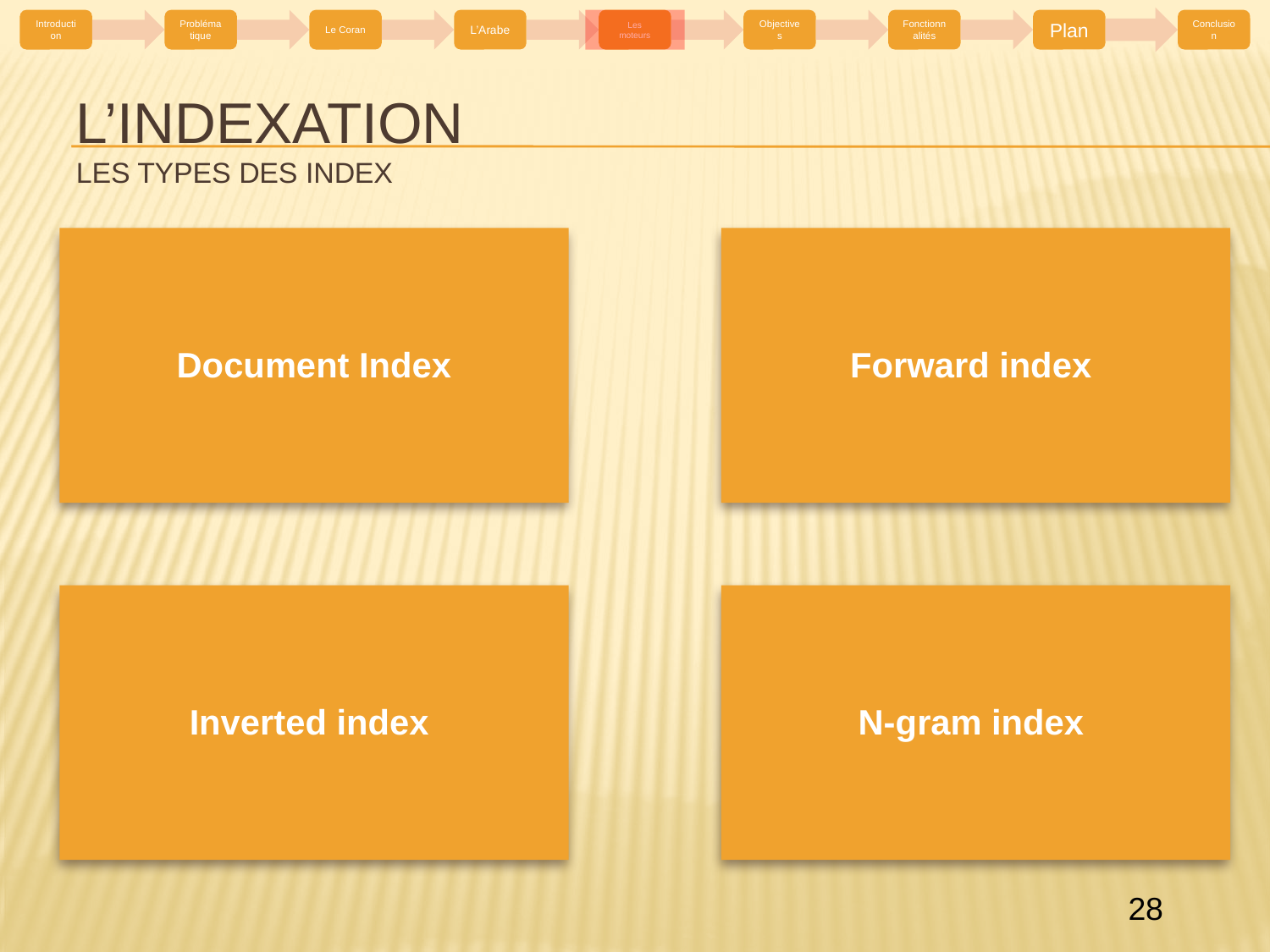

# L’Indexation les Types des Index
Document Index
Forward index
Inverted index
N-gram index

| Document ID | texte | lien |
| --- | --- | --- |
| Document 1 | The cow says moo | /ex/doc1.txt |
| Document 2 | The cat and the hat | /ex/doc2.txt |
| Document 3 | The dish ran away with the spoon | /ex/doc3.txt |
| Document | Mots |
| --- | --- |
| Document 1 | the, cow, says, moo |
| Document 2 | the, cat, and, the, hat |
| Document 3 | the, dish, ran, away, with, the, spoon |
| Mot | Documents |
| --- | --- |
| the | Document 1, Document 3, Document 4, Document 5 |
| cow | Document 2, Document 3, Document 4 |
| says | Document 5 |
| moo | Document 7 |
| "La nourrice nourrit le nourrisson" |  |  |  |  |  |  |  |  |  |  |  |  |  |  |  |
| --- | --- | --- | --- | --- | --- | --- | --- | --- | --- | --- | --- | --- | --- | --- | --- |
| n-grammes | la\_ | a\_n | \_no | nou | our | urr | rri | ric | ice | \_ce | e\_n | rit | it\_ | t\_l | … |
| Fréquences | 1 | 1 | 3 | 3 | 3 | 3 | 3 | 1 | 1 | 1 | 2 | 1 | 1 | 1 | … |